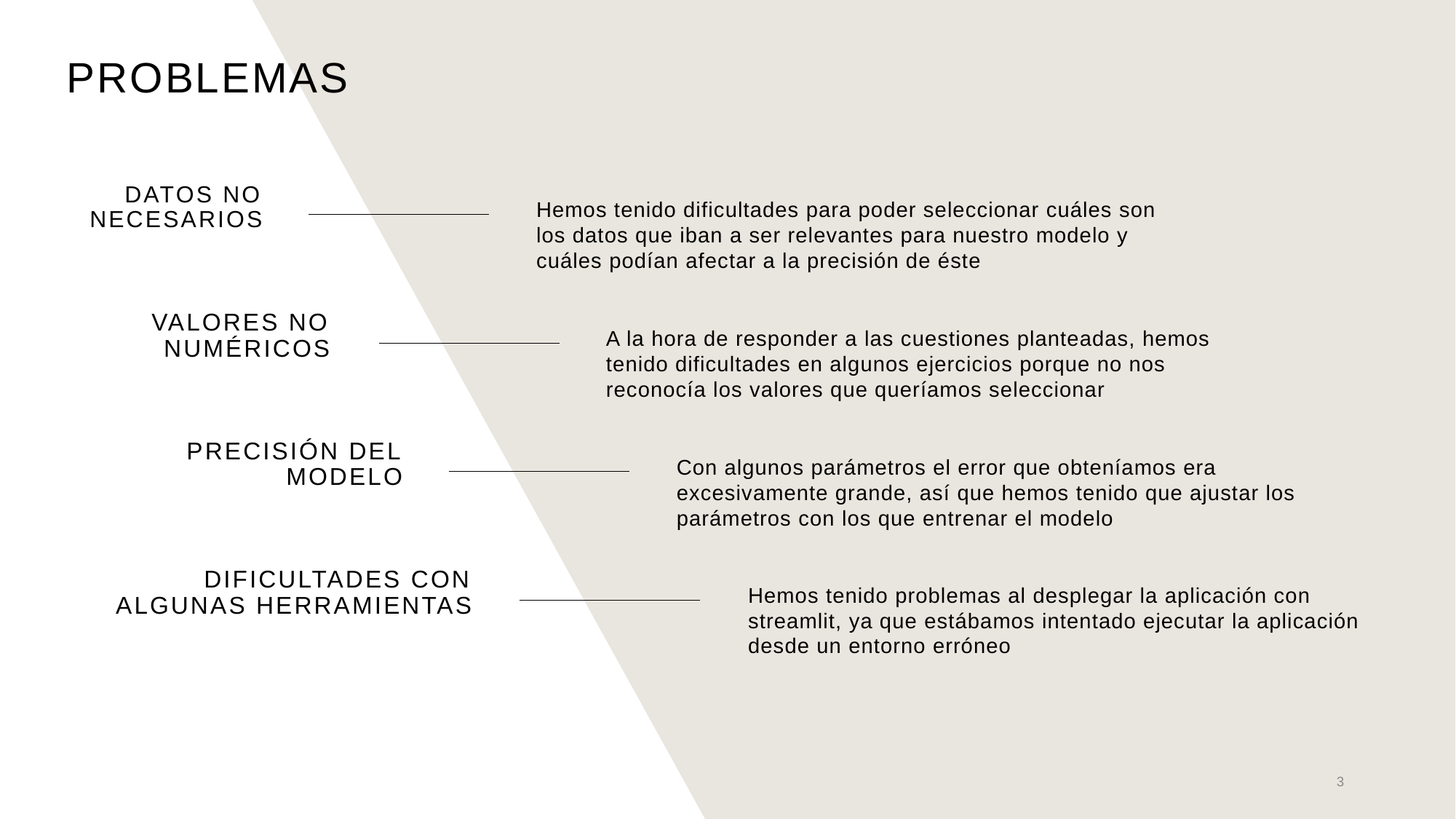

# PROBLEMAs
Datos no necesarios
Hemos tenido dificultades para poder seleccionar cuáles son los datos que iban a ser relevantes para nuestro modelo y cuáles podían afectar a la precisión de éste
Valores no numéricos
A la hora de responder a las cuestiones planteadas, hemos tenido dificultades en algunos ejercicios porque no nos reconocía los valores que queríamos seleccionar

Precisión del modelo
Con algunos parámetros el error que obteníamos era excesivamente grande, así que hemos tenido que ajustar los parámetros con los que entrenar el modelo

Dificultades con algunas herramientas
Hemos tenido problemas al desplegar la aplicación con streamlit, ya que estábamos intentado ejecutar la aplicación desde un entorno erróneo

3